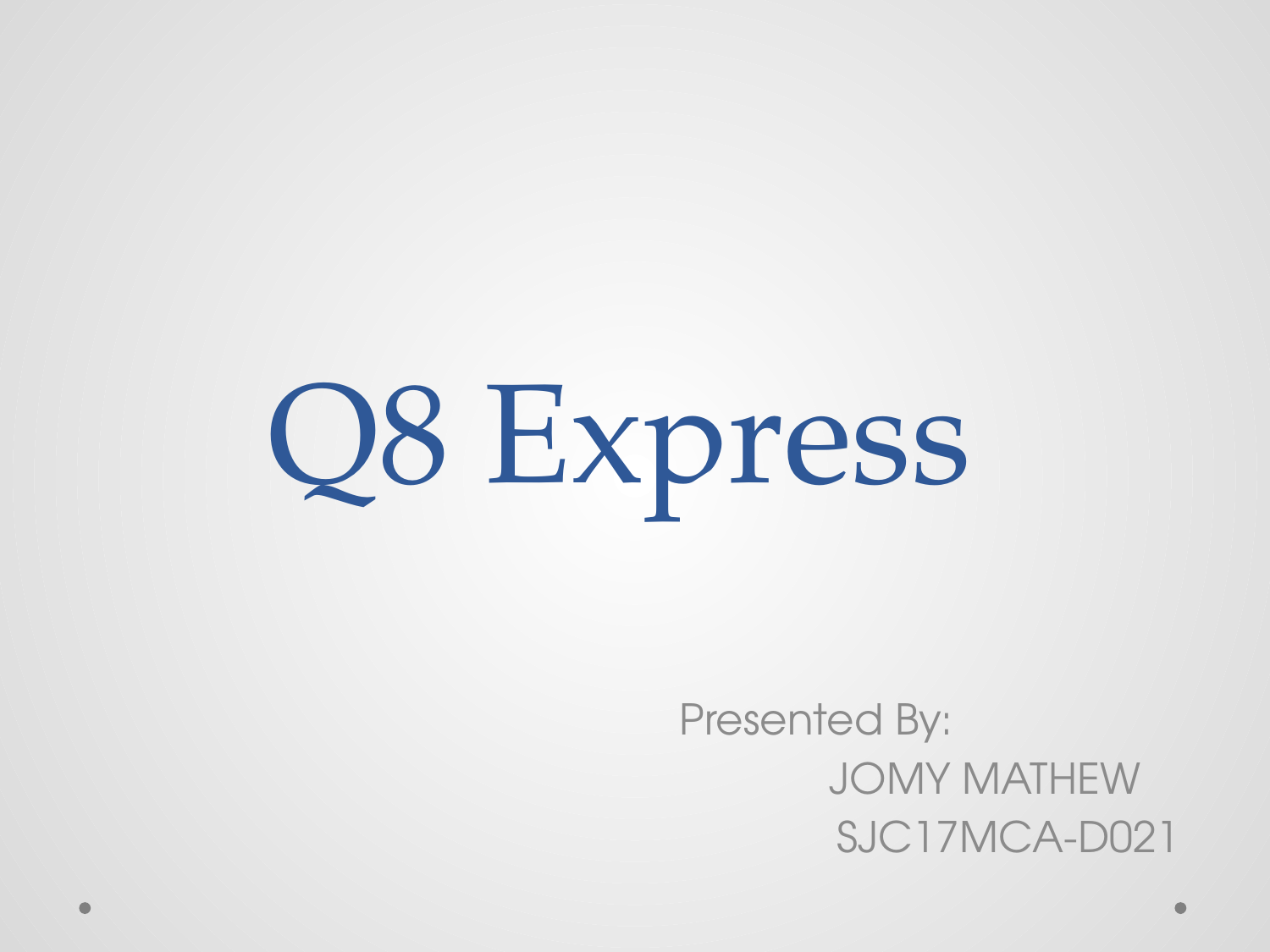

# Q8 Express
Presented By:
                             JOMY MATHEW
                                 SJC17MCA-D021